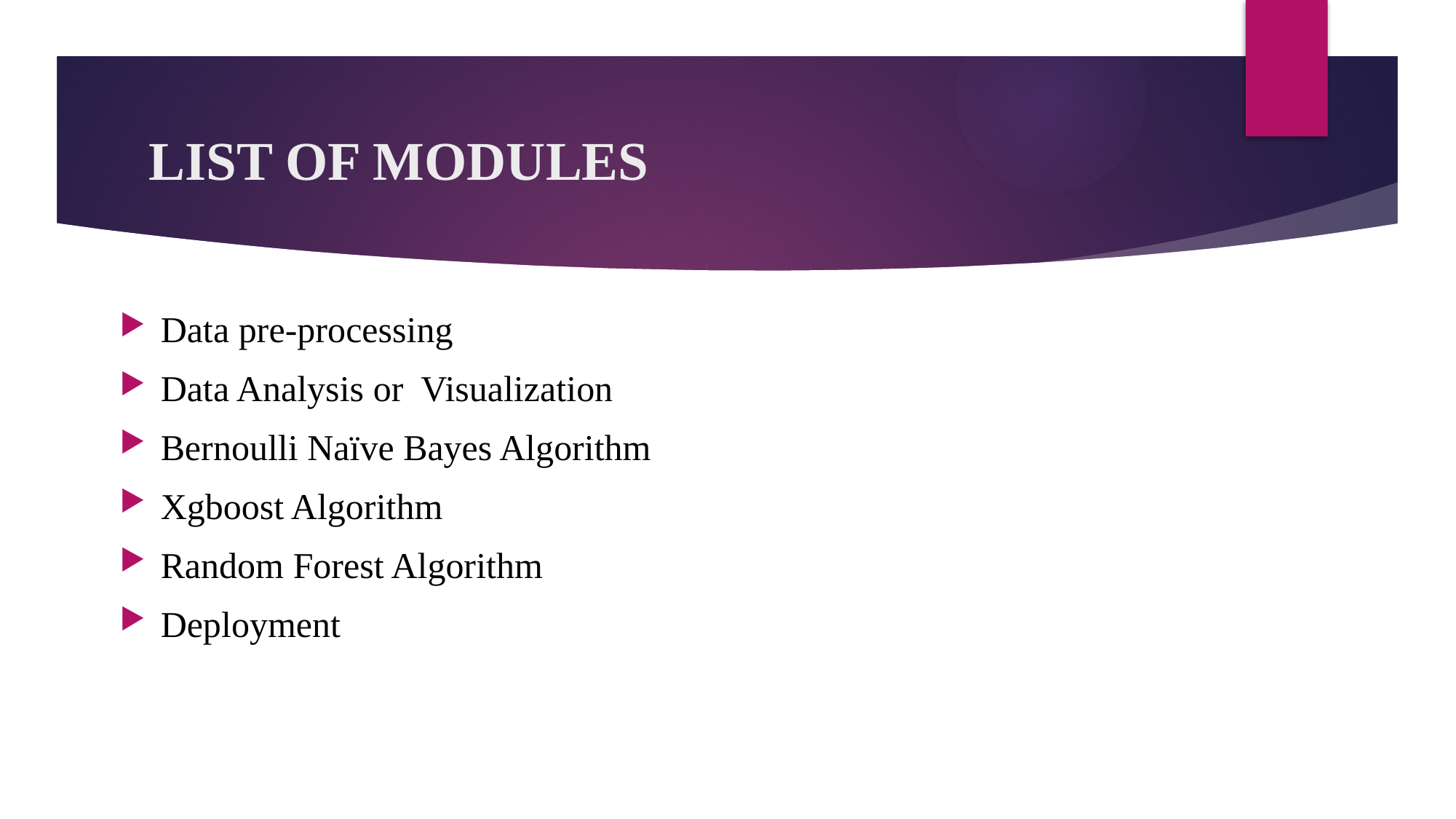

# LIST OF MODULES
Data pre-processing
Data Analysis or  Visualization
Bernoulli Naïve Bayes Algorithm
Xgboost Algorithm
Random Forest Algorithm
Deployment